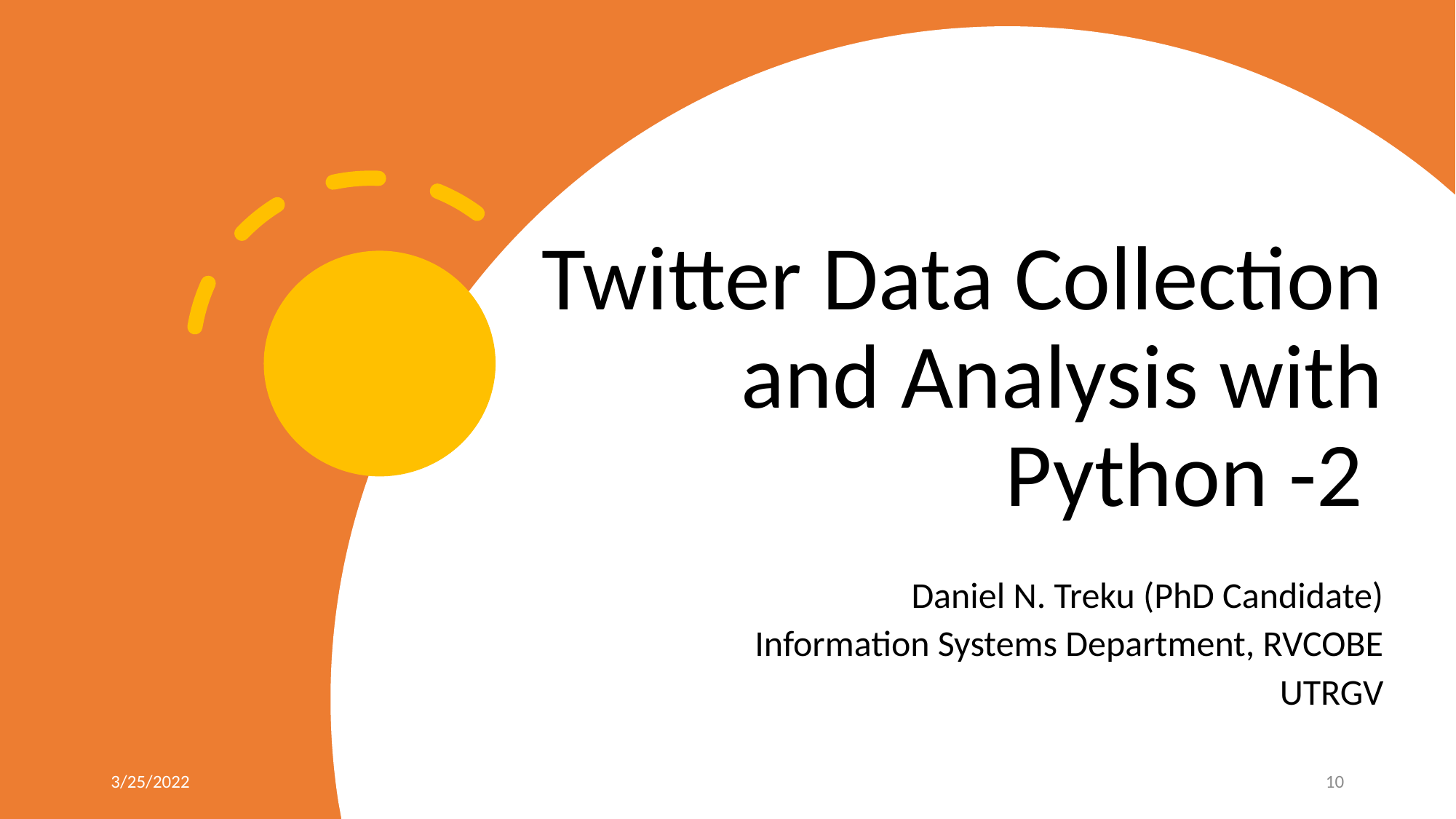

# Twitter Data Collection and Analysis with Python -2

Daniel N. Treku (PhD Candidate)
Information Systems Department, RVCOBE
UTRGV
3/25/2022
10